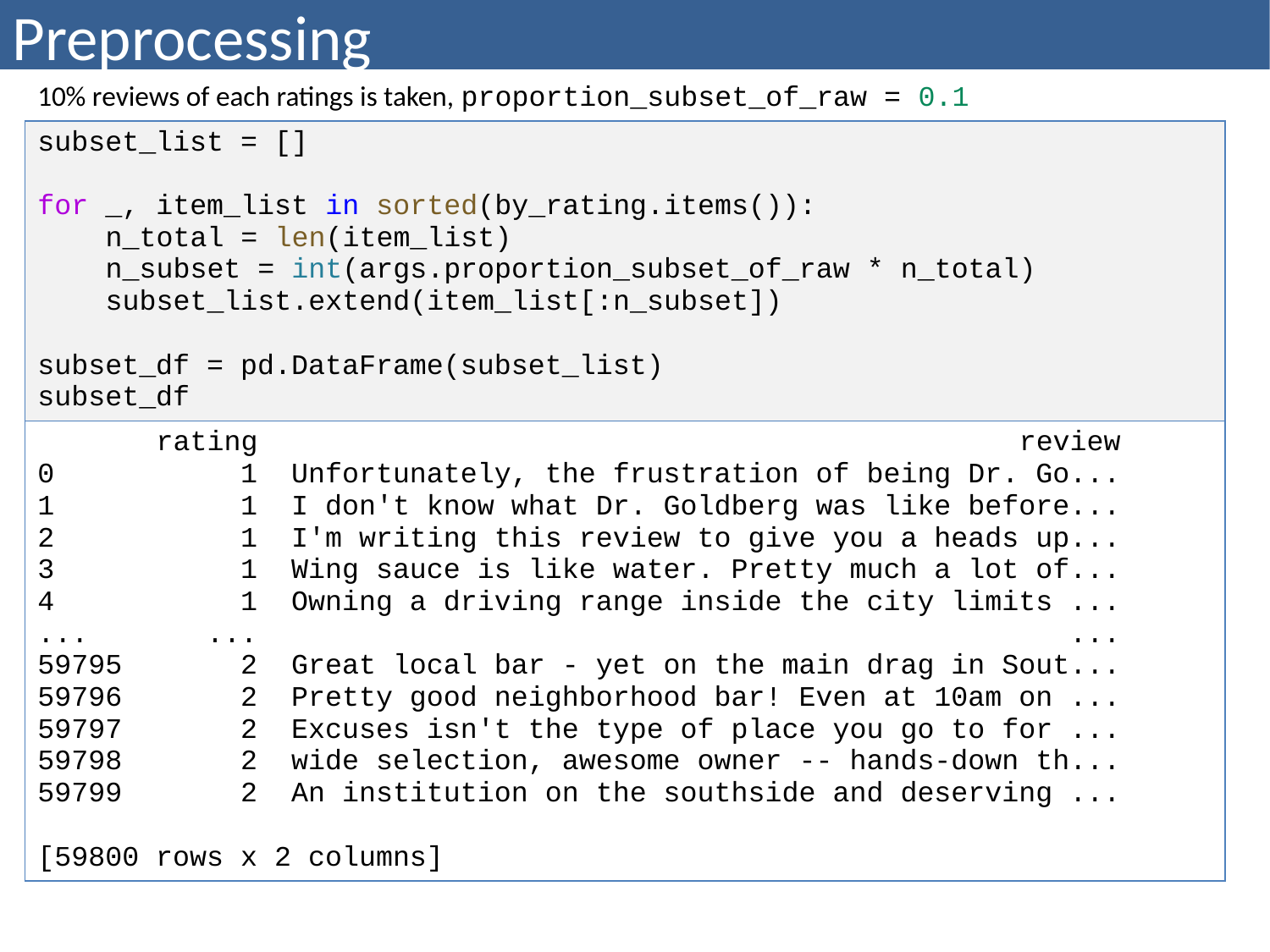

# Preprocessing
| 10% reviews of each ratings is taken, proportion\_subset\_of\_raw = 0.1 |
| --- |
| subset\_list = [] for \_, item\_list in sorted(by\_rating.items()): n\_total = len(item\_list) n\_subset = int(args.proportion\_subset\_of\_raw \* n\_total) subset\_list.extend(item\_list[:n\_subset]) subset\_df = pd.DataFrame(subset\_list) subset\_df |
| rating review 0 1 Unfortunately, the frustration of being Dr. Go... 1 1 I don't know what Dr. Goldberg was like before... 2 1 I'm writing this review to give you a heads up... 3 1 Wing sauce is like water. Pretty much a lot of... 4 1 Owning a driving range inside the city limits ... ... ... ... 59795 2 Great local bar - yet on the main drag in Sout... 59796 2 Pretty good neighborhood bar! Even at 10am on ... 59797 2 Excuses isn't the type of place you go to for ... 59798 2 wide selection, awesome owner -- hands-down th... 59799 2 An institution on the southside and deserving ... [59800 rows x 2 columns] |